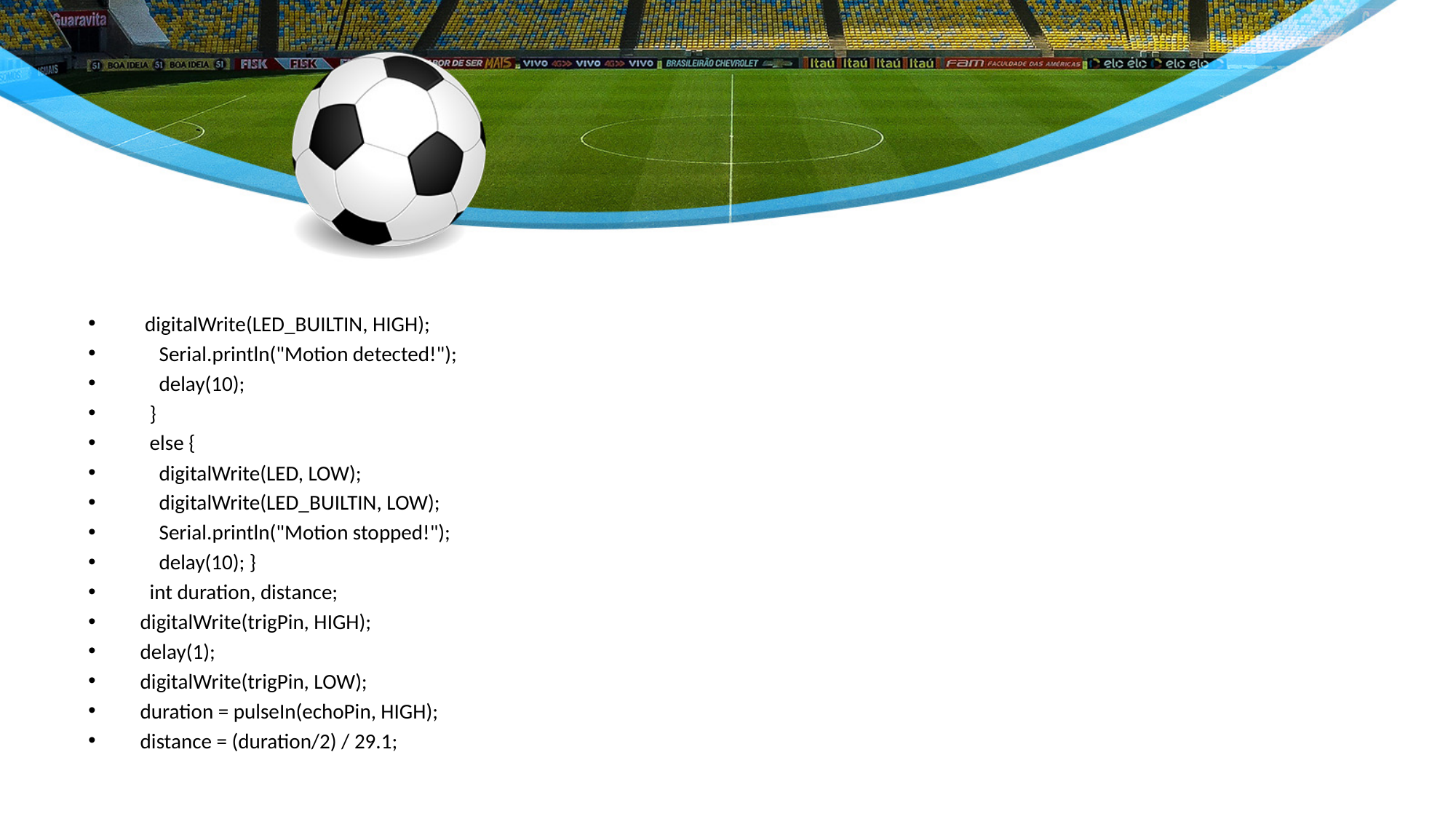

#
 digitalWrite(LED_BUILTIN, HIGH);
    Serial.println("Motion detected!");
    delay(10);
  }
  else {
    digitalWrite(LED, LOW);
    digitalWrite(LED_BUILTIN, LOW);
    Serial.println("Motion stopped!");
    delay(10); }
  int duration, distance;
digitalWrite(trigPin, HIGH);
delay(1);
digitalWrite(trigPin, LOW);
duration = pulseIn(echoPin, HIGH);
distance = (duration/2) / 29.1;